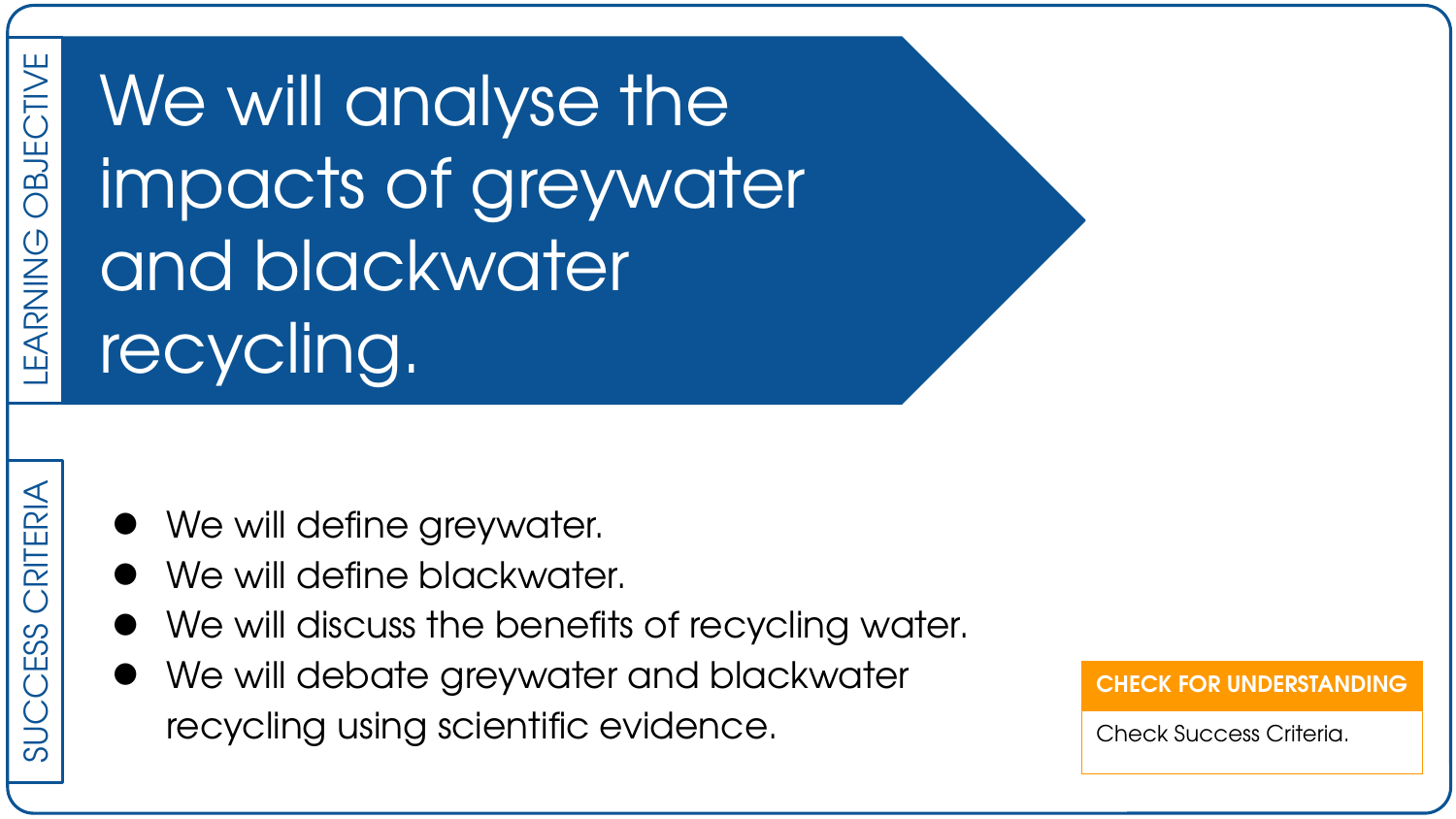

# We will analyse the impacts of greywater and blackwater recycling.
We will define greywater.
We will define blackwater.
We will discuss the benefits of recycling water.
We will debate greywater and blackwater recycling using scientific evidence.
| CHECK FOR UNDERSTANDING |
| --- |
| Check Success Criteria. |